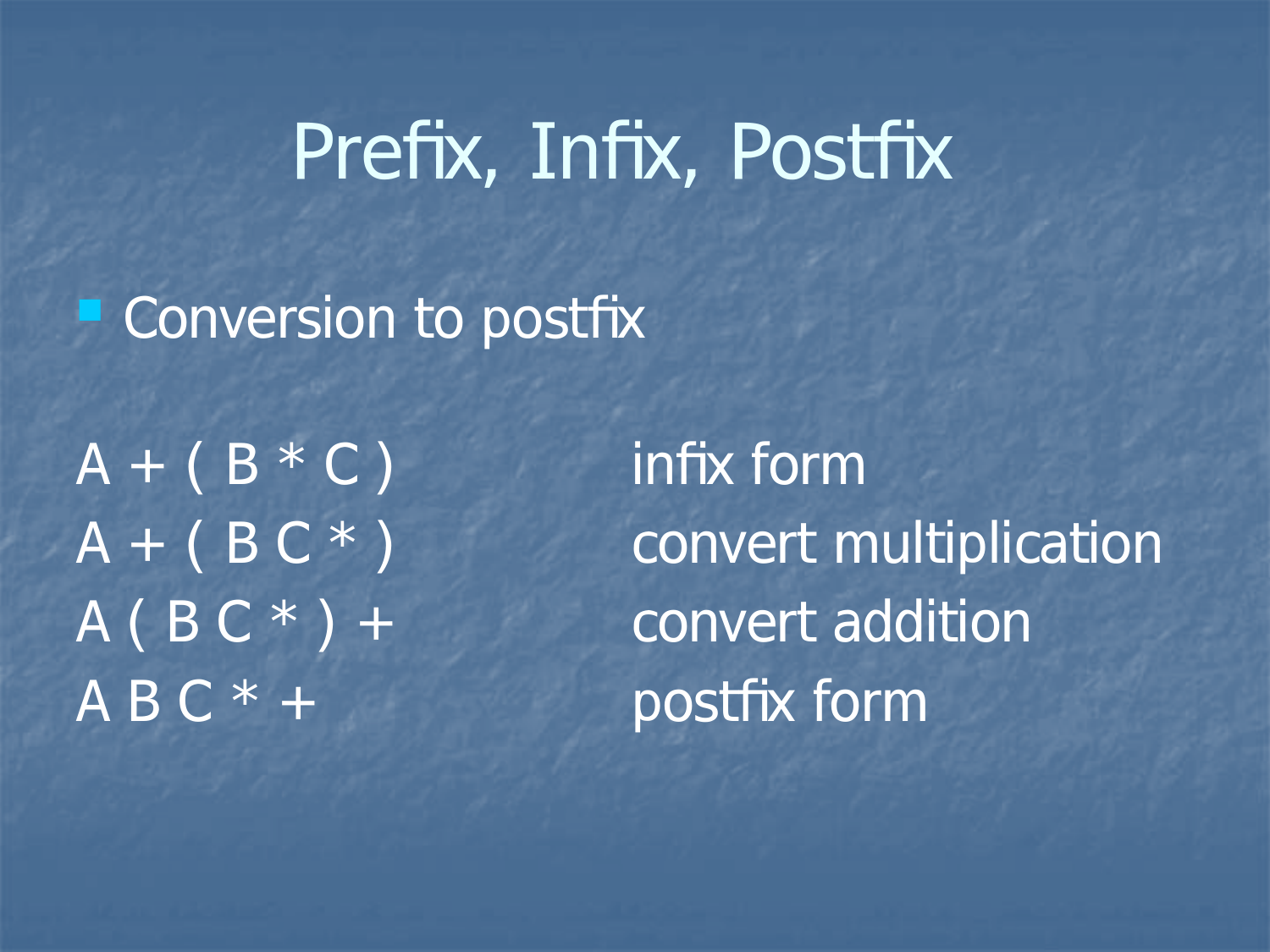

# Prefix, Infix, Postfix
Conversion to postfix
A + ( B * C )		infix form
A + ( B C * )		convert multiplication
A ( B C * ) +		convert addition
A B C * +			postfix form